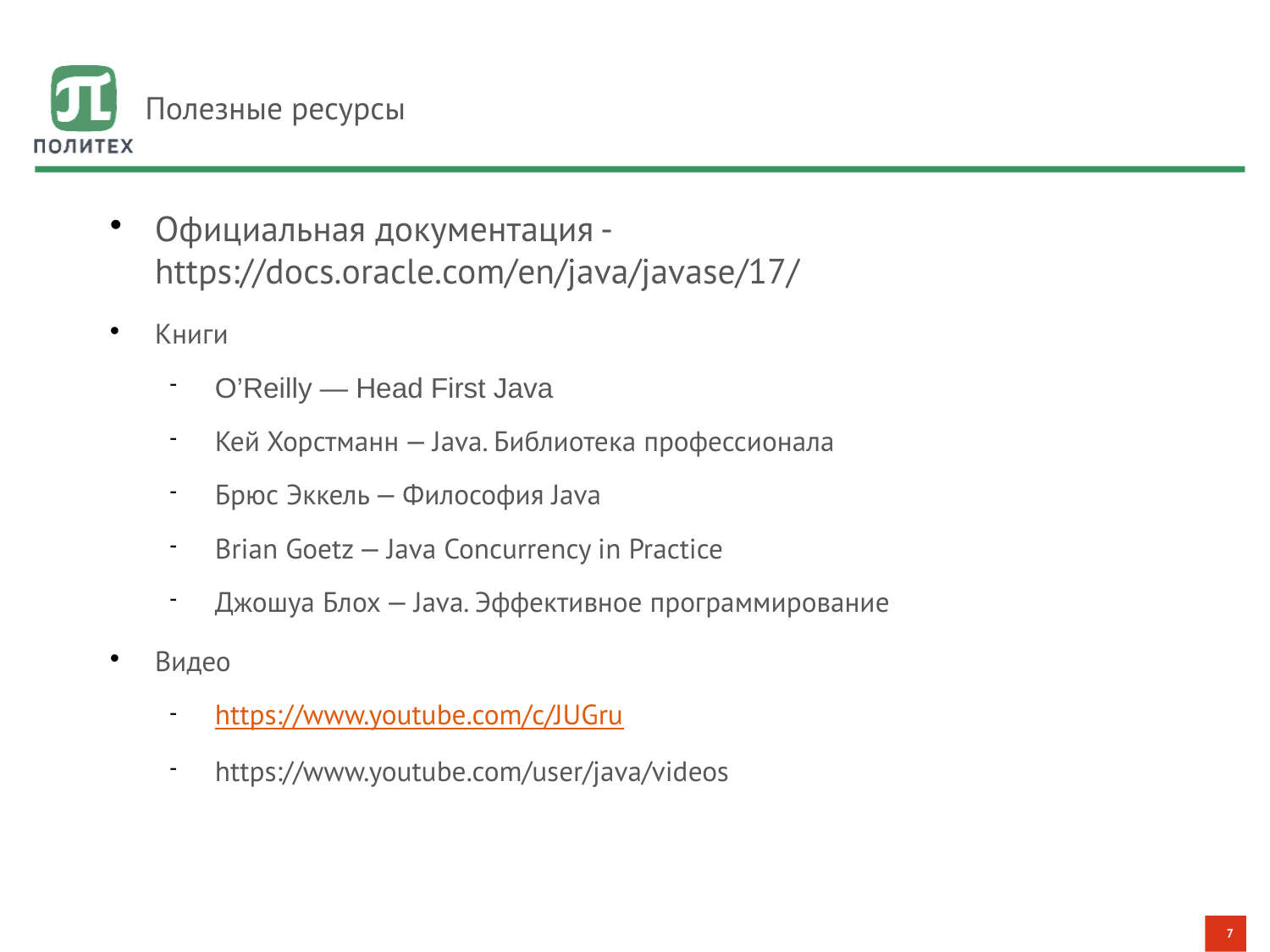

# Полезные ресурсы
Официальная документация - https://docs.oracle.com/en/java/javase/17/
Книги
O’Reilly — Head First Java
Кей Хорстманн — Java. Библиотека профессионала
Брюс Эккель — Философия Java
Brian Goetz — Java Concurrency in Practice
Джошуа Блох — Java. Эффективное программирование
Видео
https://www.youtube.com/c/JUGru
https://www.youtube.com/user/java/videos
7